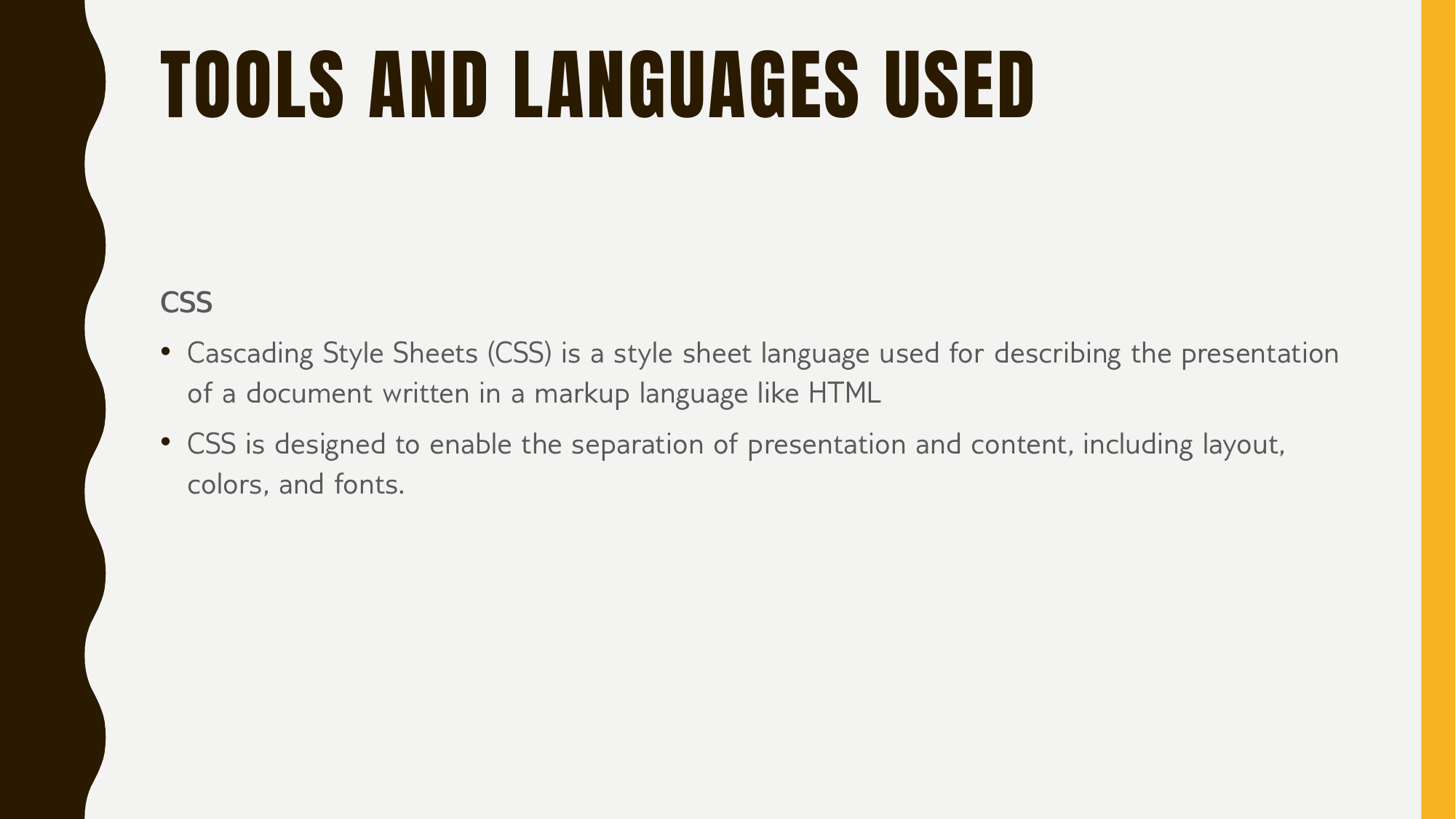

# Tools and Languages used
CSS
Cascading Style Sheets (CSS) is a style sheet language used for describing the presentation of a document written in a markup language like HTML
CSS is designed to enable the separation of presentation and content, including layout, colors, and fonts.